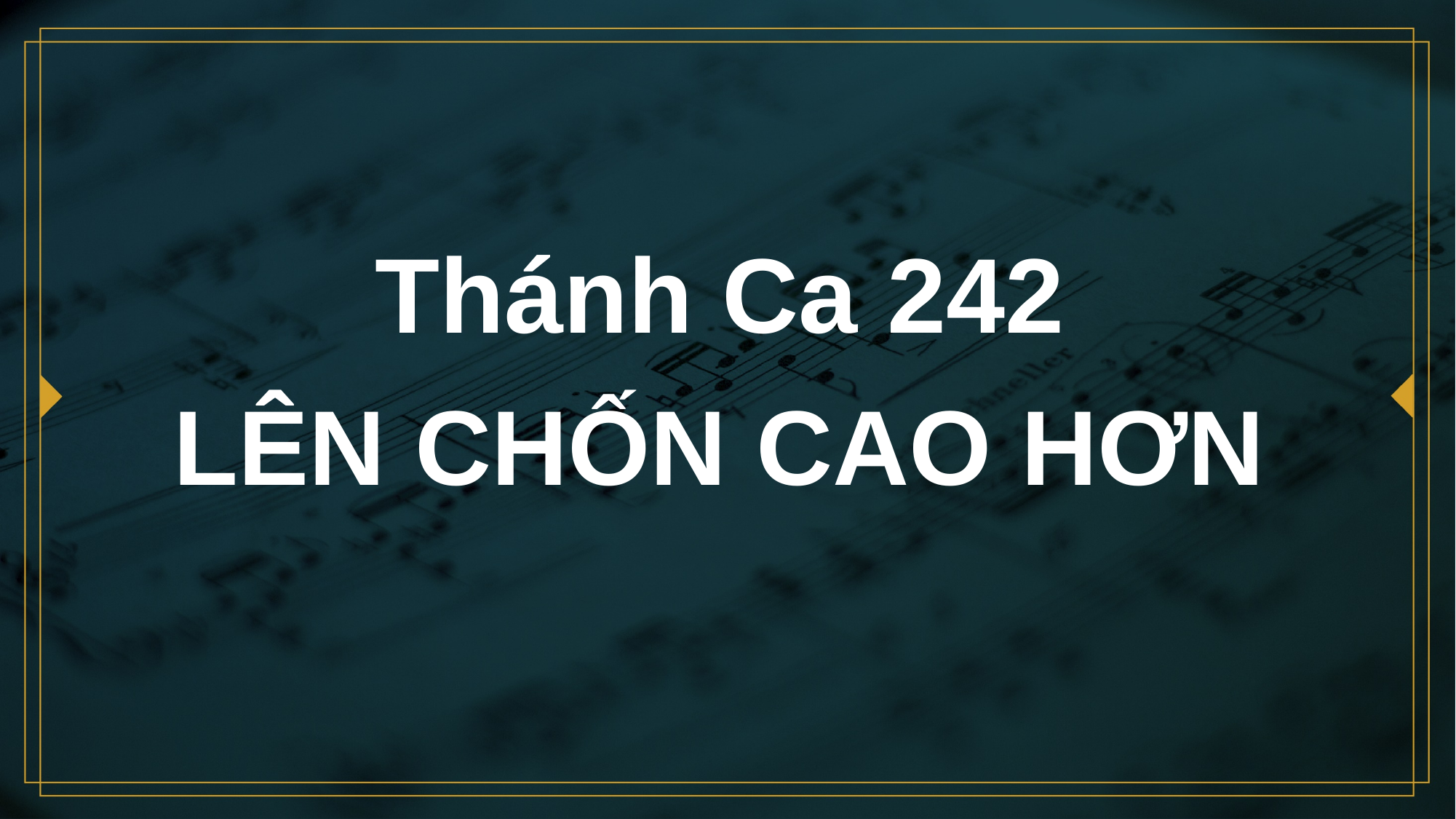

# Thánh Ca 242 LÊN CHỐN CAO HƠN